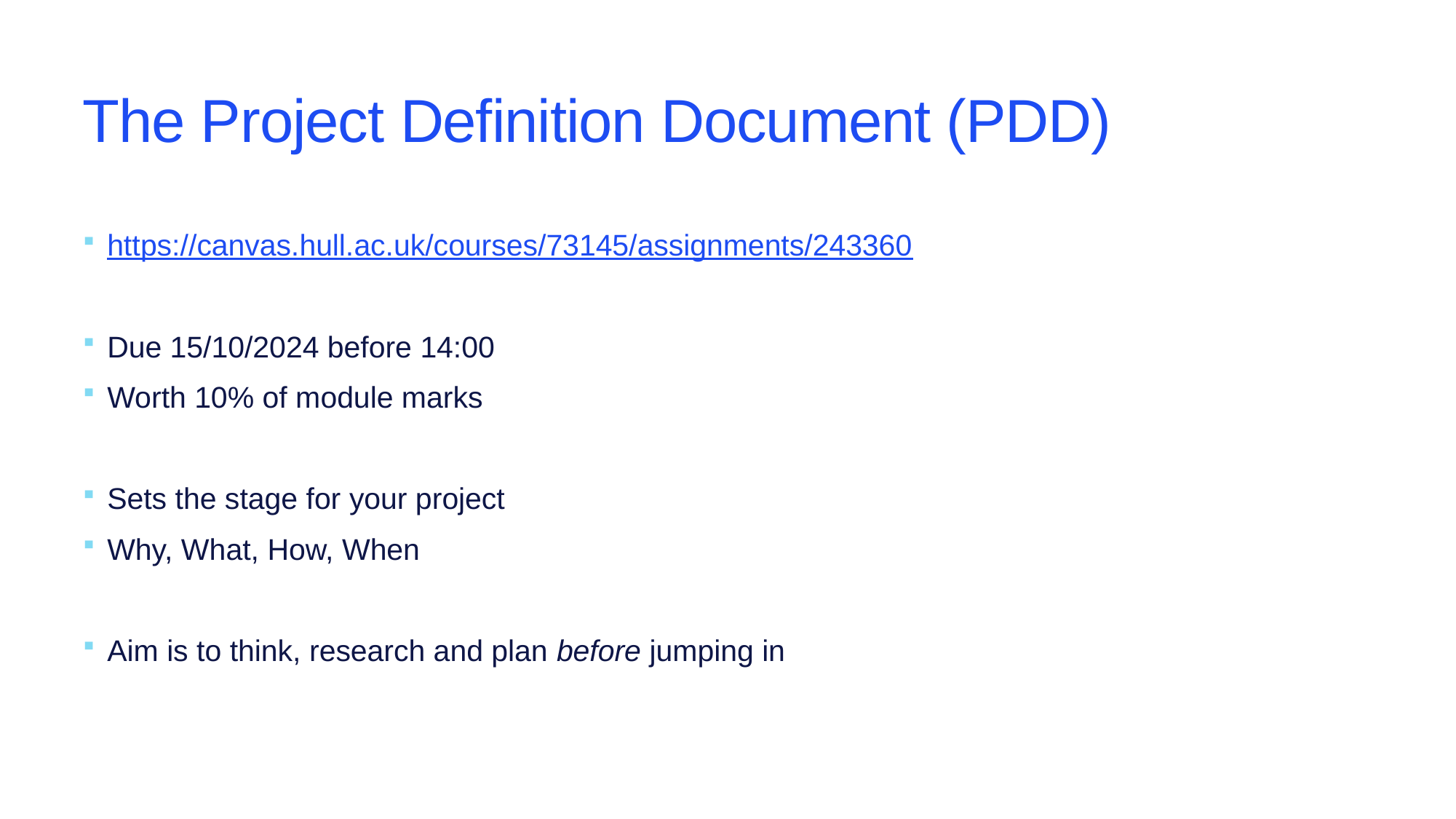

# The Project Definition Document (PDD)
https://canvas.hull.ac.uk/courses/73145/assignments/243360

Due 15/10/2024 before 14:00
Worth 10% of module marks

Sets the stage for your project
Why, What, How, When

Aim is to think, research and plan before jumping in